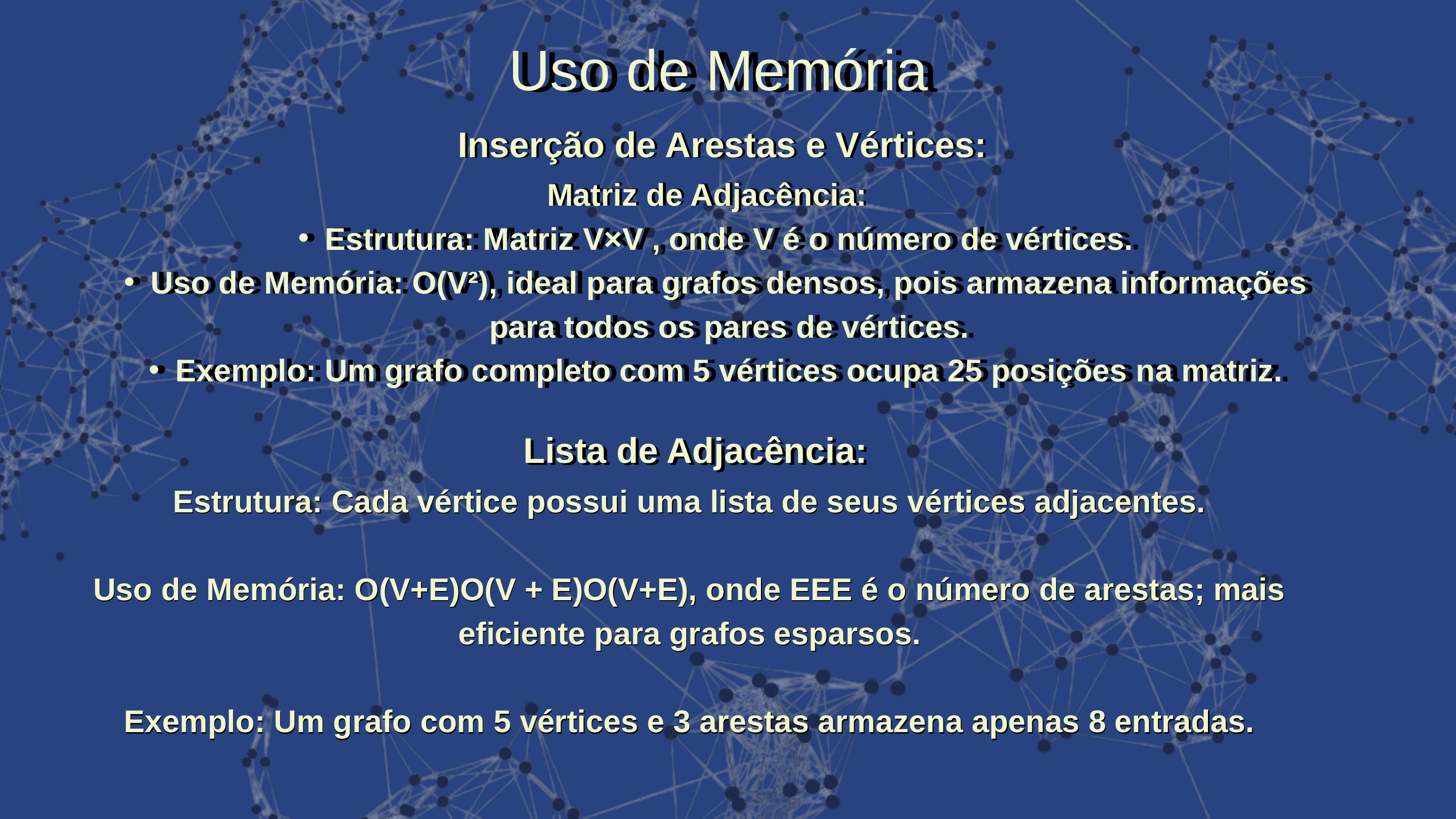

Uso de Memória
Uso de Memória
Inserção de Arestas e Vértices:
Inserção de Arestas e Vértices:
Matriz de Adjacência:
Estrutura: Matriz V×V , onde V é o número de vértices.
Uso de Memória: O(V²), ideal para grafos densos, pois armazena informações para todos os pares de vértices.
Exemplo: Um grafo completo com 5 vértices ocupa 25 posições na matriz.
 Matriz de Adjacência:
Estrutura: Matriz V×V , onde V é o número de vértices.
Uso de Memória: O(V²), ideal para grafos densos, pois armazena informações para todos os pares de vértices.
Exemplo: Um grafo completo com 5 vértices ocupa 25 posições na matriz.
Lista de Adjacência:
Lista de Adjacência:
Estrutura: Cada vértice possui uma lista de seus vértices adjacentes.

Uso de Memória: O(V+E)O(V + E)O(V+E), onde EEE é o número de arestas; mais eficiente para grafos esparsos.

Exemplo: Um grafo com 5 vértices e 3 arestas armazena apenas 8 entradas.
Estrutura: Cada vértice possui uma lista de seus vértices adjacentes.

Uso de Memória: O(V+E)O(V + E)O(V+E), onde EEE é o número de arestas; mais eficiente para grafos esparsos.

Exemplo: Um grafo com 5 vértices e 3 arestas armazena apenas 8 entradas.